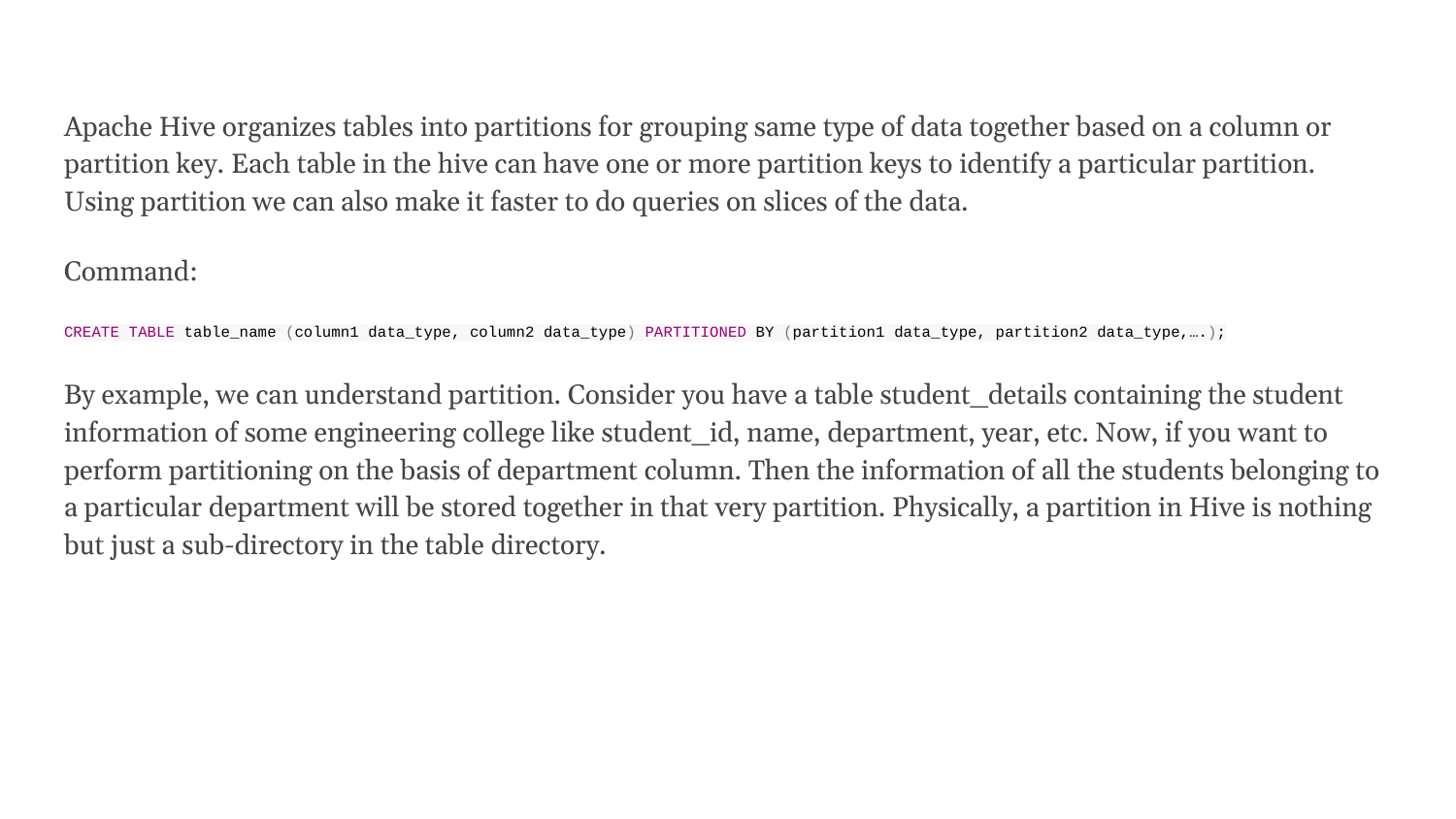

Apache Hive organizes tables into partitions for grouping same type of data together based on a column or partition key. Each table in the hive can have one or more partition keys to identify a particular partition. Using partition we can also make it faster to do queries on slices of the data.
Command:
CREATE TABLE table_name (column1 data_type, column2 data_type) PARTITIONED BY (partition1 data_type, partition2 data_type,….);
By example, we can understand partition. Consider you have a table student_details containing the student information of some engineering college like student_id, name, department, year, etc. Now, if you want to perform partitioning on the basis of department column. Then the information of all the students belonging to a particular department will be stored together in that very partition. Physically, a partition in Hive is nothing but just a sub-directory in the table directory.